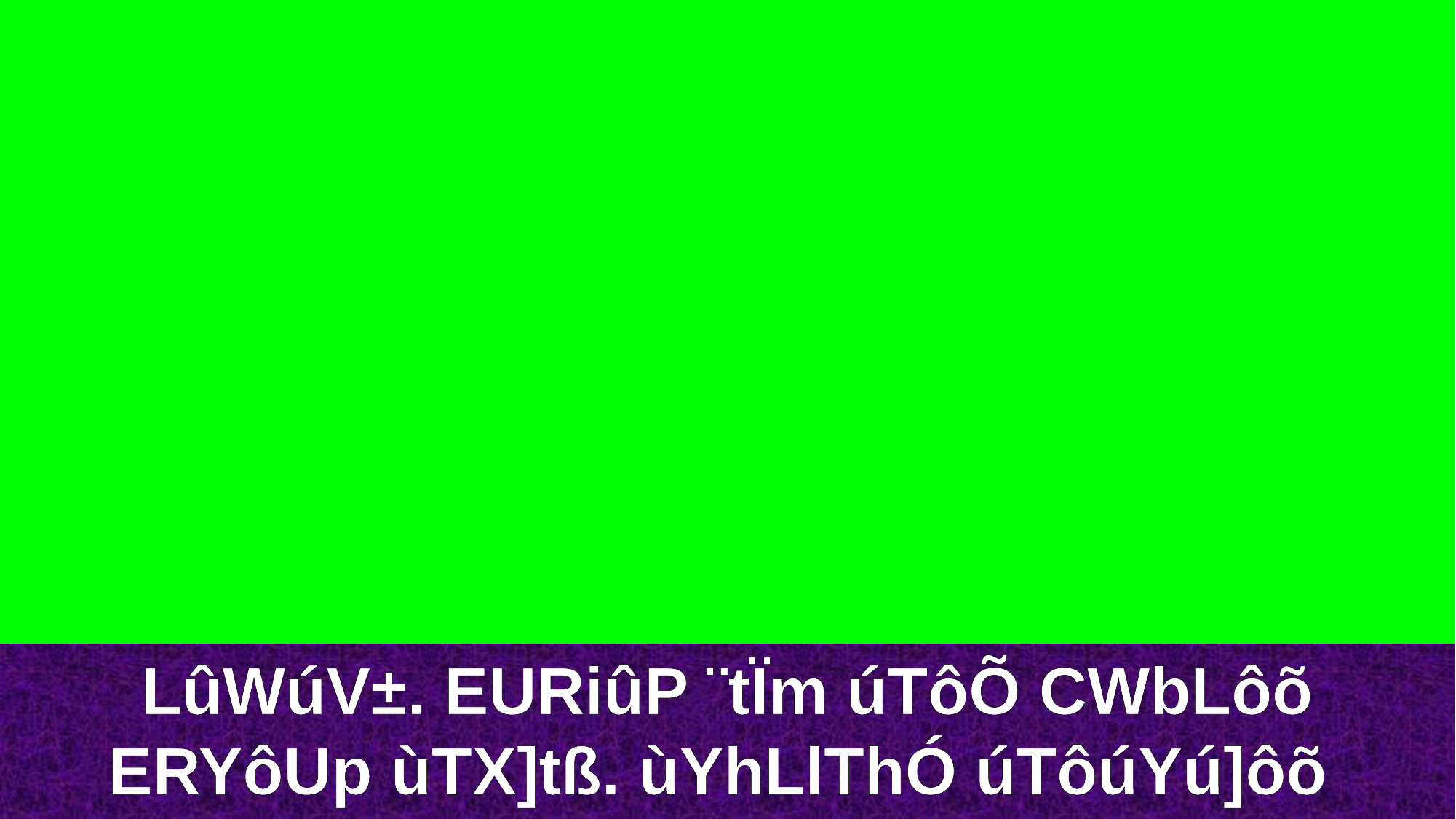

LûWúV±. EURiûP ¨tÏm úTôÕ CWbLôõ
ERYôUp ùTX]tß. ùYhLlThÓ úTôúYú]ôõ